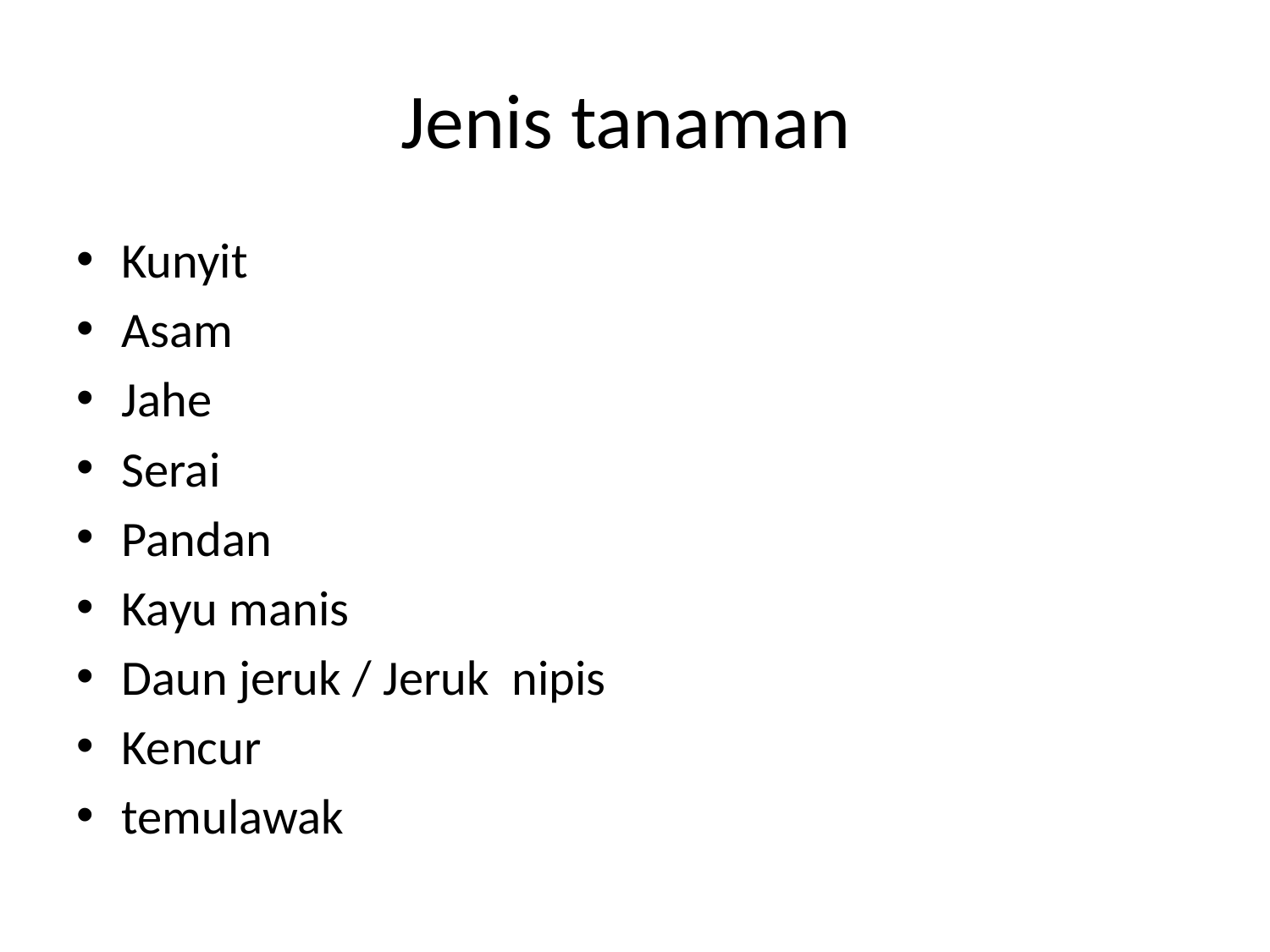

# Jenis tanaman
Kunyit
Asam
Jahe
Serai
Pandan
Kayu manis
Daun jeruk / Jeruk  nipis
Kencur
temulawak